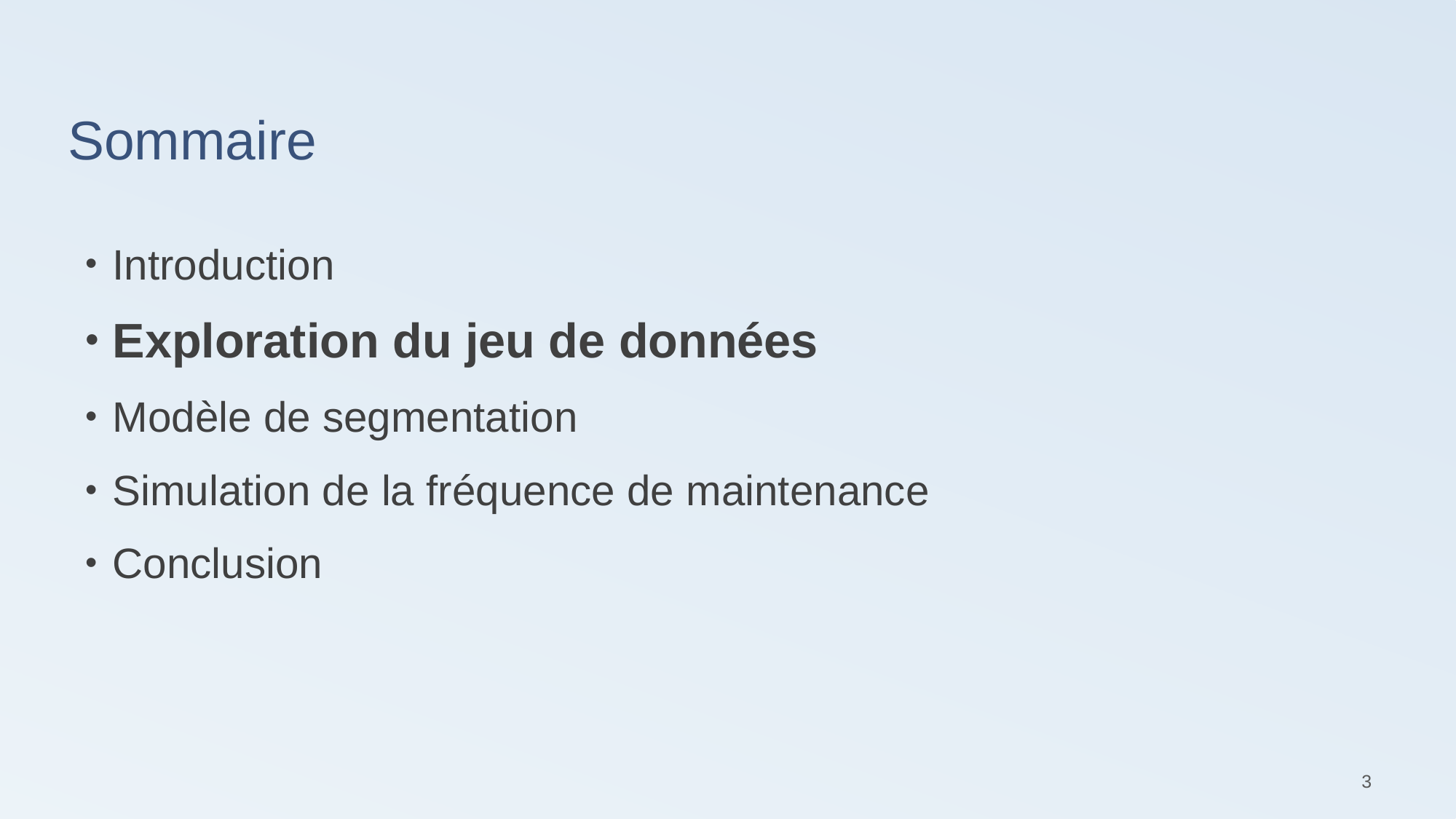

# Sommaire
Introduction
Exploration du jeu de données
Modèle de segmentation
Simulation de la fréquence de maintenance
Conclusion
3